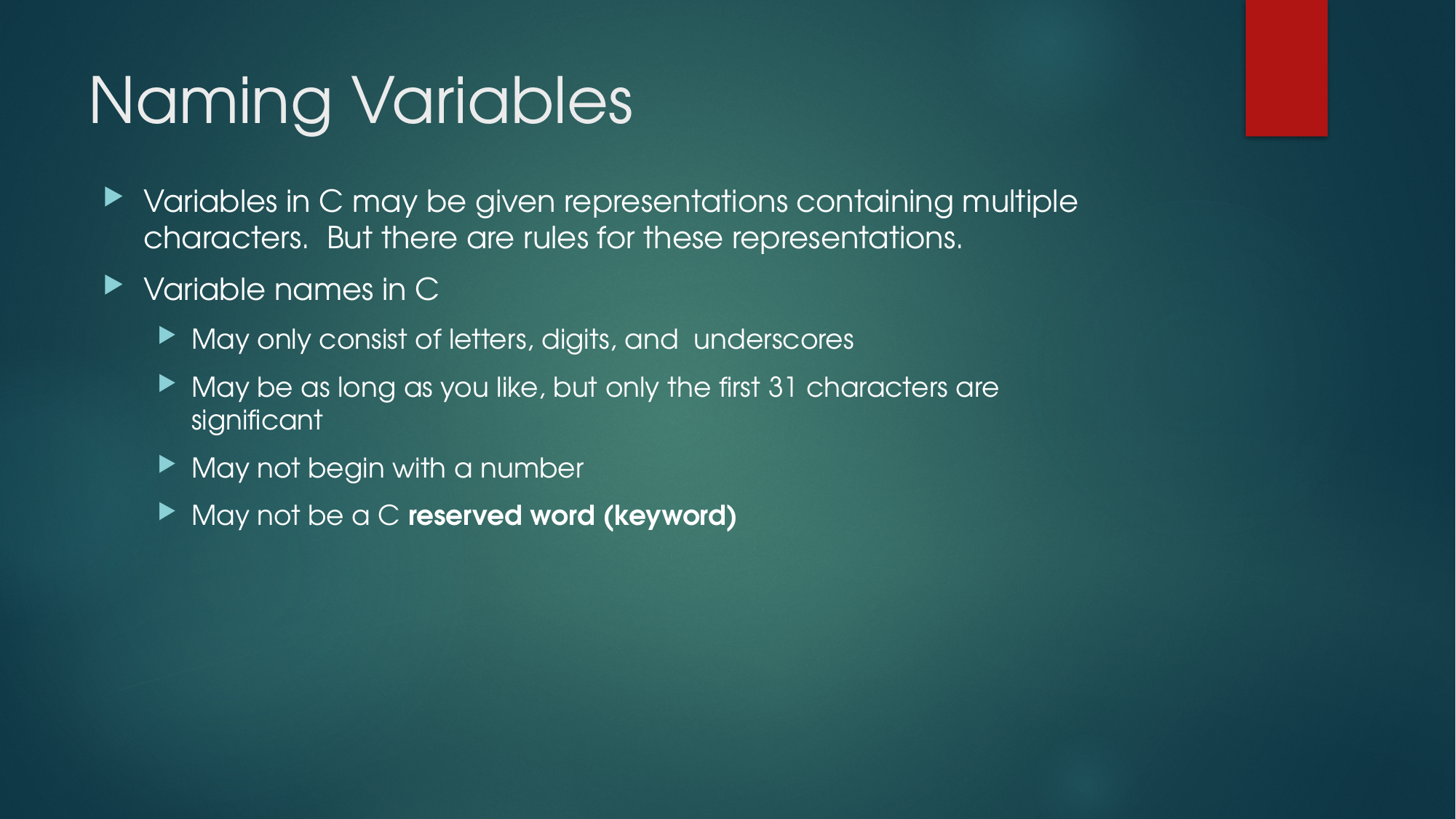

# Naming Variables
Variables in C may be given representations containing multiple characters.  But there are rules for these representations.
Variable names in C
May only consist of letters, digits, and  underscores
May be as long as you like, but only the first 31 characters are significant
May not begin with a number
May not be a C reserved word (keyword)